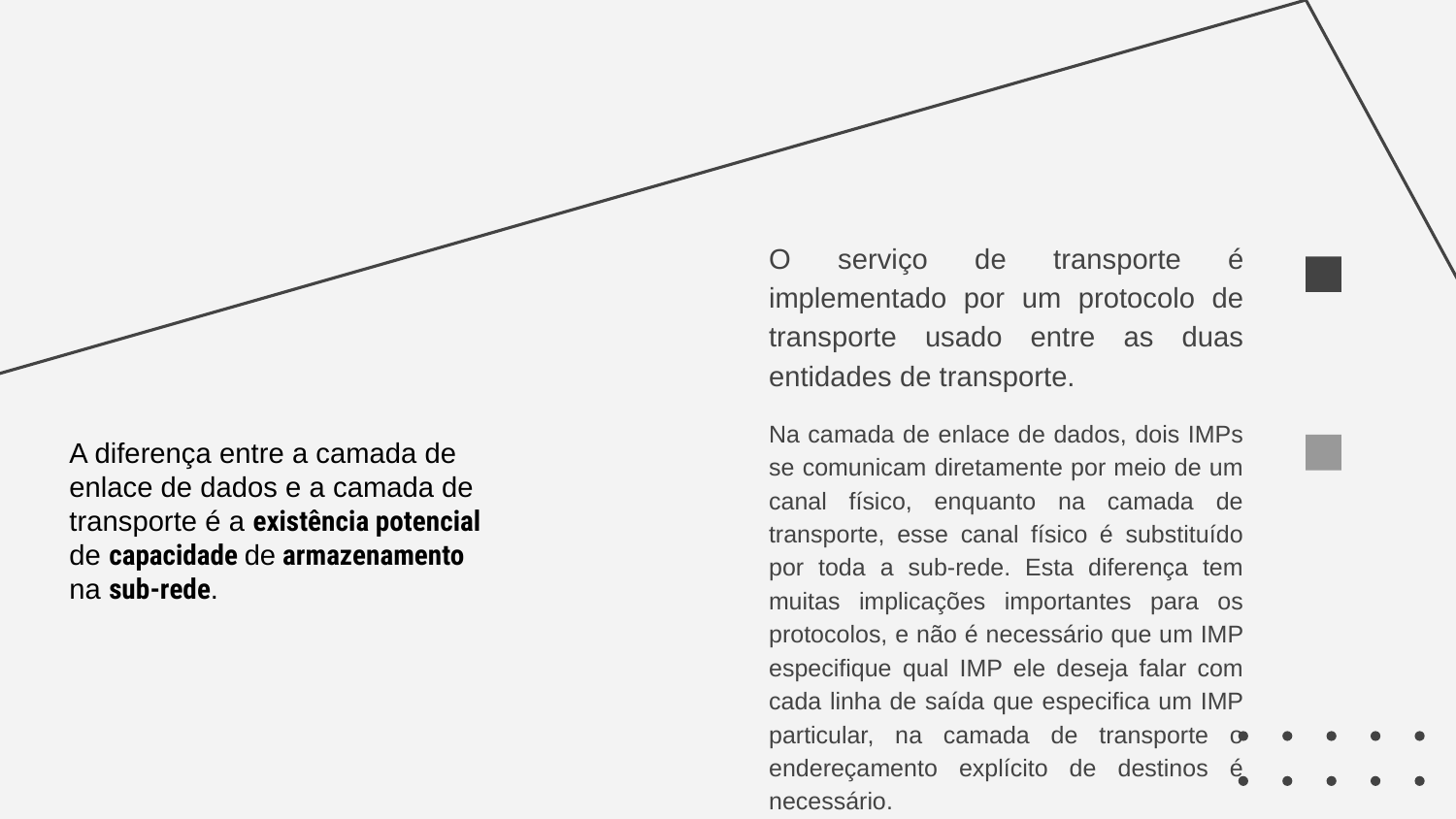

#
O serviço de transporte é implementado por um protocolo de transporte usado entre as duas entidades de transporte.

Na camada de enlace de dados, dois IMPs se comunicam diretamente por meio de um canal físico, enquanto na camada de transporte, esse canal físico é substituído por toda a sub-rede. Esta diferença tem muitas implicações importantes para os protocolos, e não é necessário que um IMP especifique qual IMP ele deseja falar com cada linha de saída que especifica um IMP particular, na camada de transporte o endereçamento explícito de destinos é necessário.
A diferença entre a camada de enlace de dados e a camada de transporte é a existência potencial de capacidade de armazenamento na sub-rede.